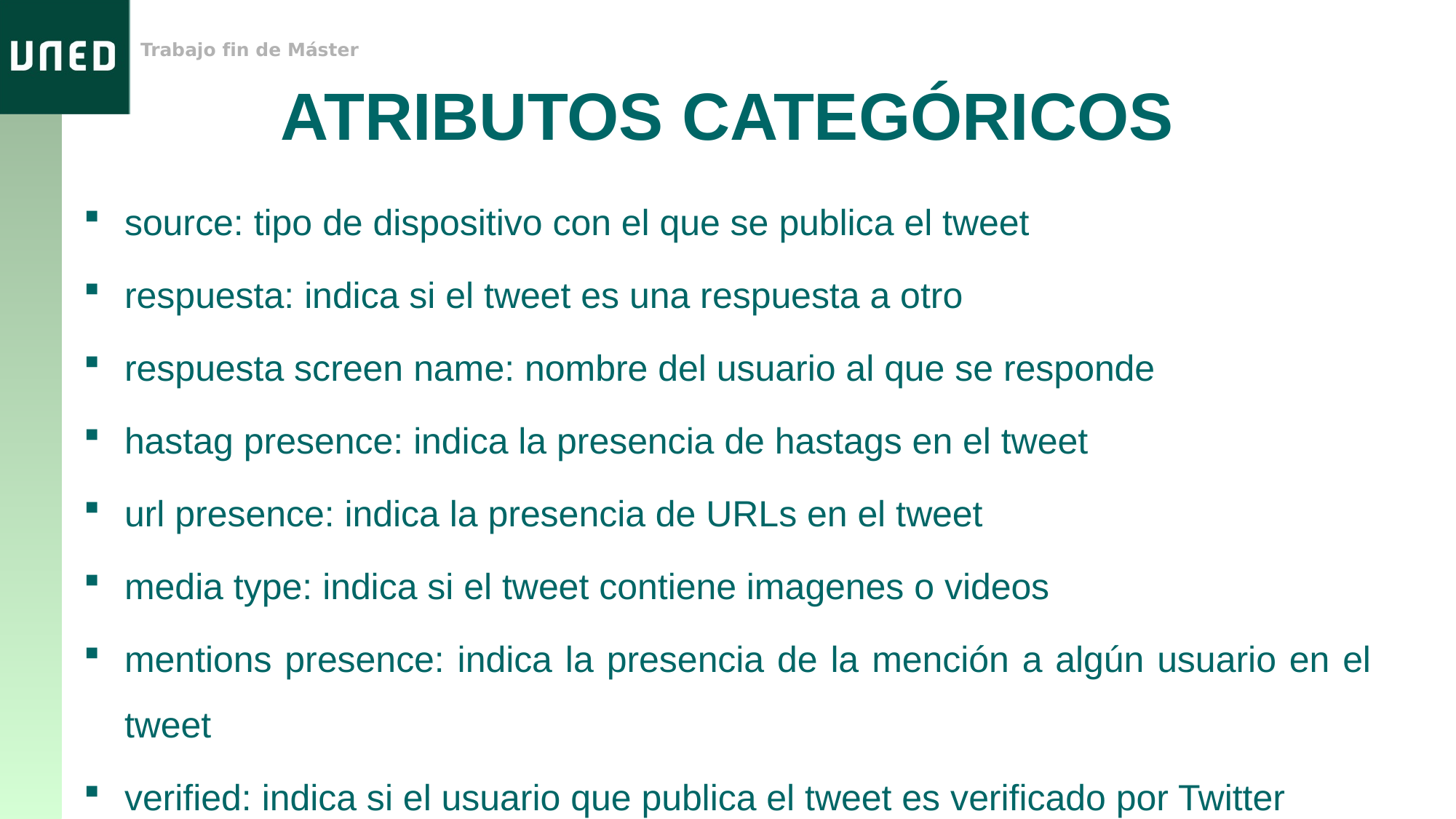

ATRIBUTOS CATEGÓRICOS
source: tipo de dispositivo con el que se publica el tweet
respuesta: indica si el tweet es una respuesta a otro
respuesta screen name: nombre del usuario al que se responde
hastag presence: indica la presencia de hastags en el tweet
url presence: indica la presencia de URLs en el tweet
media type: indica si el tweet contiene imagenes o videos
mentions presence: indica la presencia de la mención a algún usuario en el tweet
verified: indica si el usuario que publica el tweet es verificado por Twitter